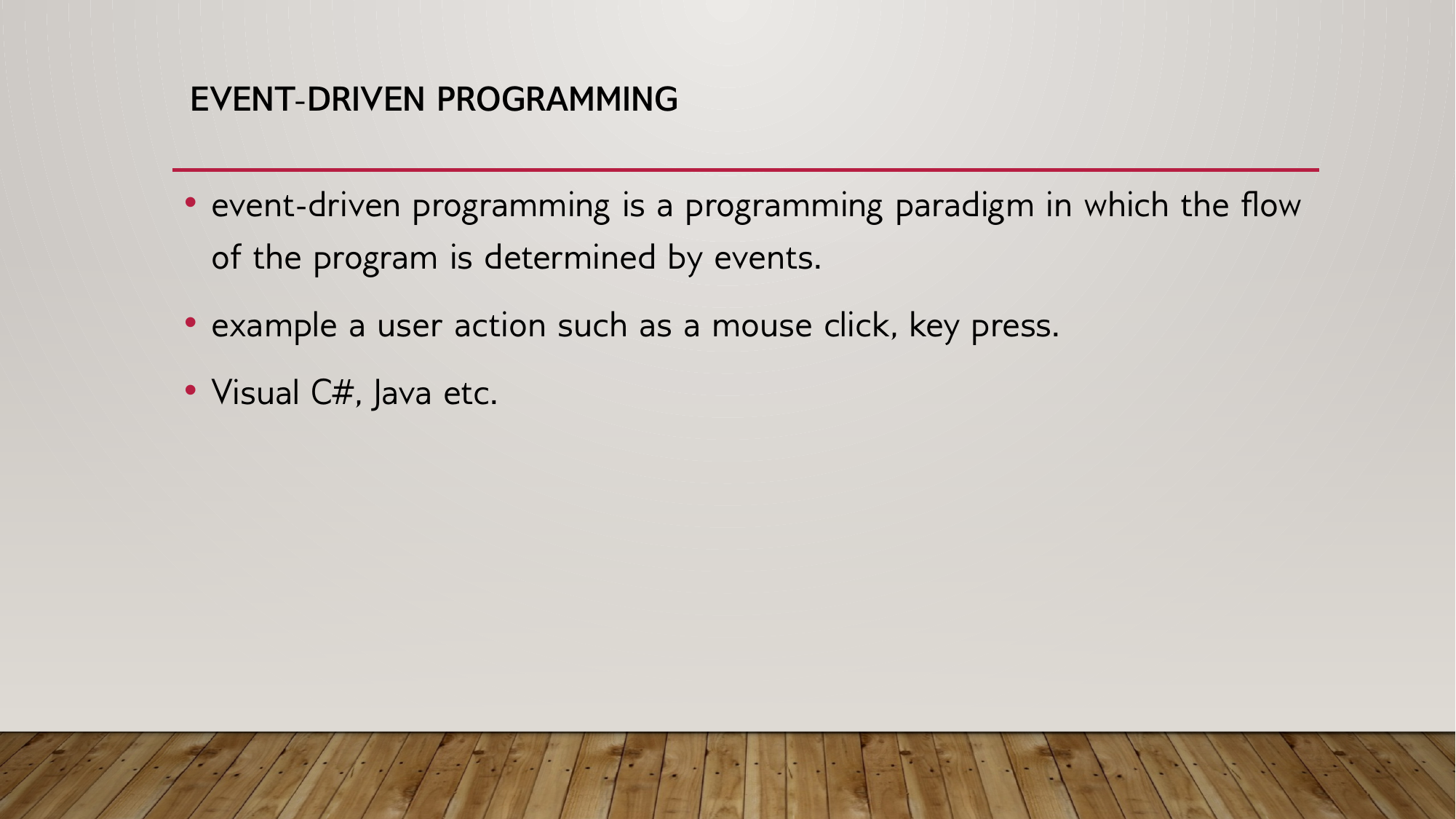

# event-driven programming
event-driven programming is a programming paradigm in which the flow of the program is determined by events.
example a user action such as a mouse click, key press.
Visual C#, Java etc.